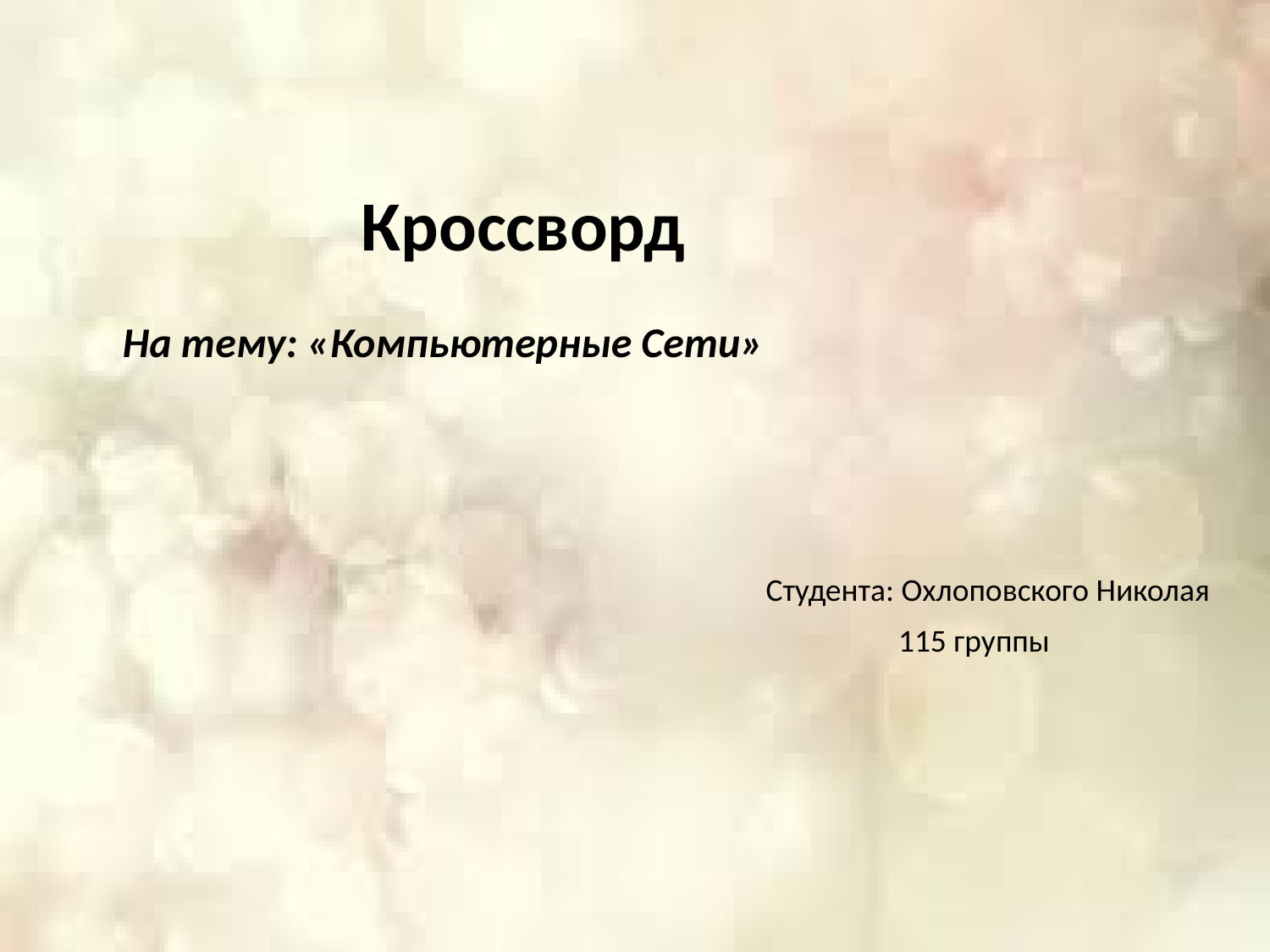

Кроссворд
На тему: «Компьютерные Сети»
Студента: Охлоповского Николая
115 группы